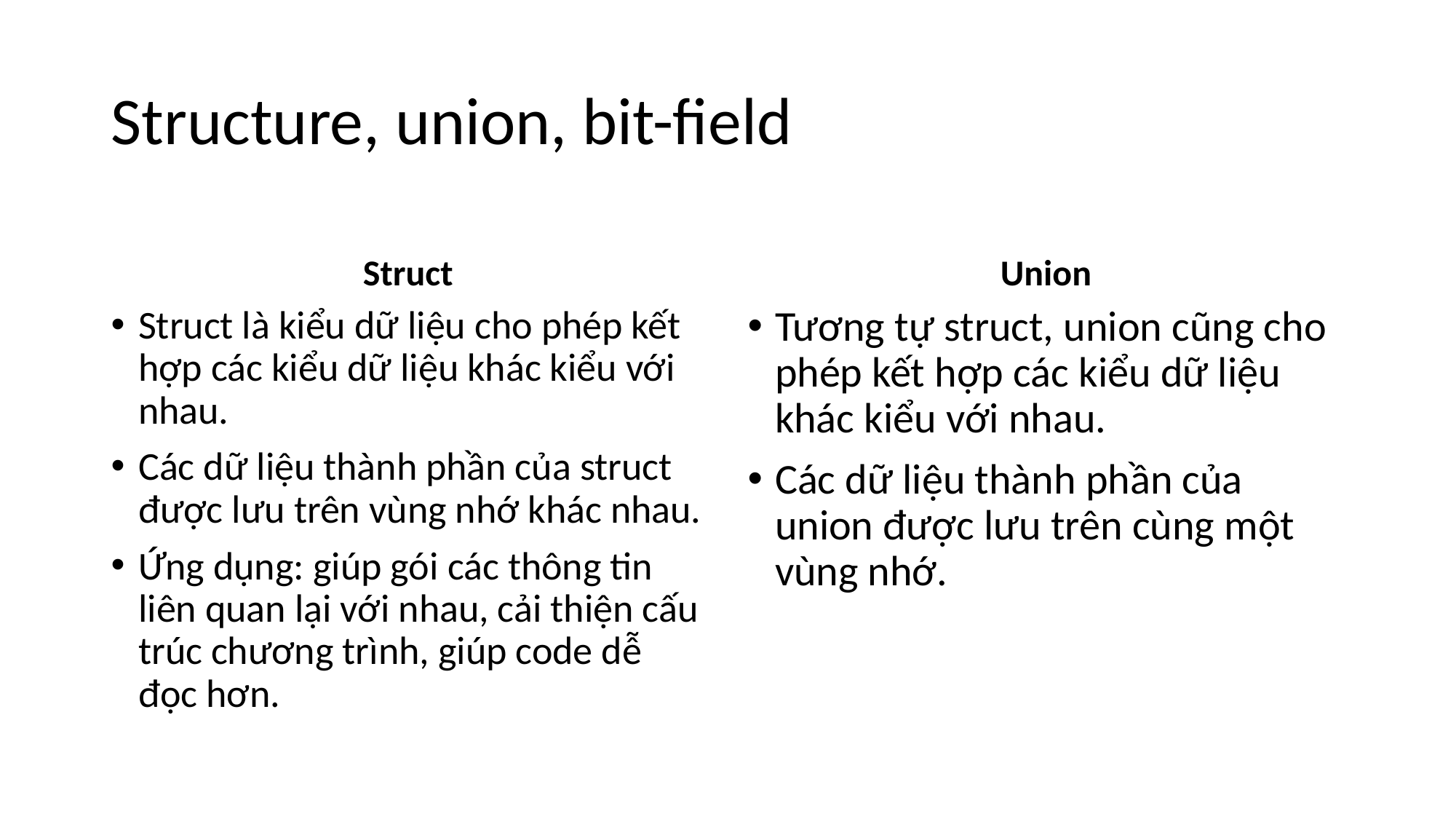

# Structure, union, bit-field
Struct
Union
Struct là kiểu dữ liệu cho phép kết hợp các kiểu dữ liệu khác kiểu với nhau.
Các dữ liệu thành phần của struct được lưu trên vùng nhớ khác nhau.
Ứng dụng: giúp gói các thông tin liên quan lại với nhau, cải thiện cấu trúc chương trình, giúp code dễ đọc hơn.
Tương tự struct, union cũng cho phép kết hợp các kiểu dữ liệu khác kiểu với nhau.
Các dữ liệu thành phần của union được lưu trên cùng một vùng nhớ.